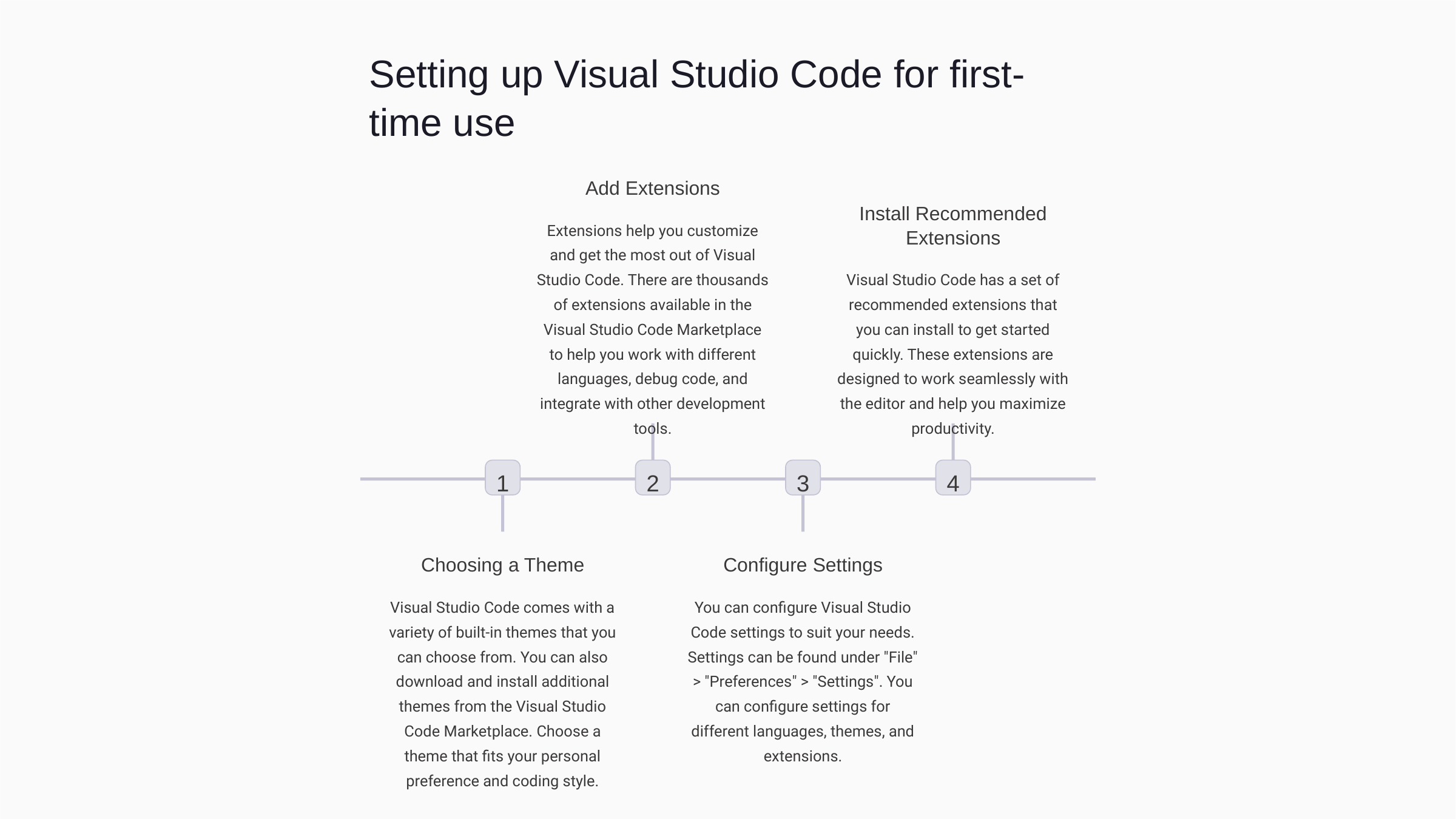

Setting up Visual Studio Code for first-time use
Add Extensions
Install Recommended Extensions
Extensions help you customize and get the most out of Visual Studio Code. There are thousands of extensions available in the Visual Studio Code Marketplace to help you work with different languages, debug code, and integrate with other development tools.
Visual Studio Code has a set of recommended extensions that you can install to get started quickly. These extensions are designed to work seamlessly with the editor and help you maximize productivity.

1
2
3
4

Choosing a Theme
Configure Settings
Visual Studio Code comes with a variety of built-in themes that you can choose from. You can also download and install additional themes from the Visual Studio Code Marketplace. Choose a theme that fits your personal preference and coding style.
You can configure Visual Studio Code settings to suit your needs. Settings can be found under "File" > "Preferences" > "Settings". You can configure settings for different languages, themes, and extensions.